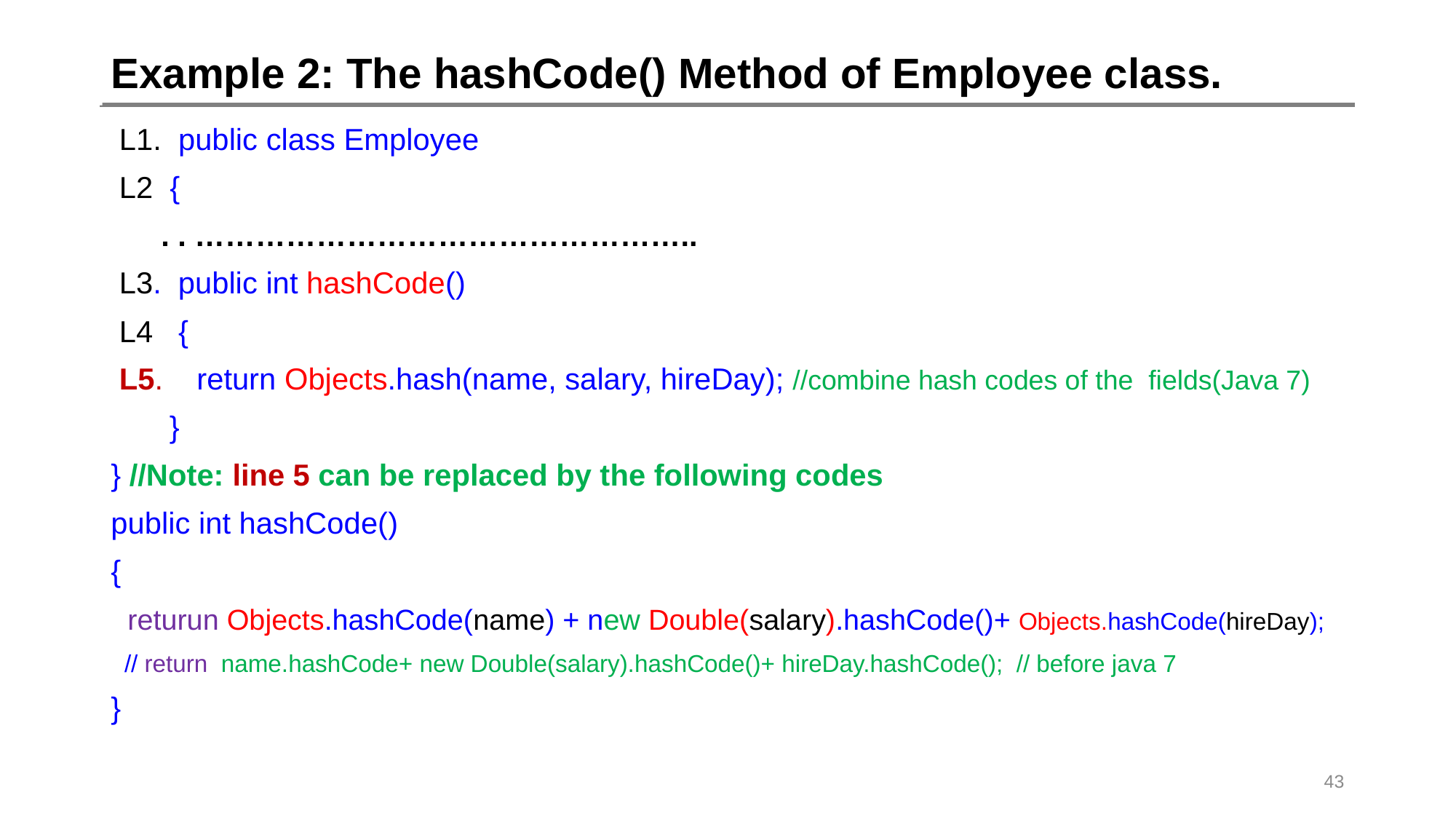

# Example 2: The hashCode() Method of Employee class.
 L1.  public class Employee
 L2  {
      . . …………………………………………..
 L3.  public int hashCode()
 L4   {
 L5.    return Objects.hash(name, salary, hireDay); //combine hash codes of the  fields(Java 7)
       }
} //Note: line 5 can be replaced by the following codes
public int hashCode()
{
  returun Objects.hashCode(name) + new Double(salary).hashCode()+ Objects.hashCode(hireDay);
  // return  name.hashCode+ new Double(salary).hashCode()+ hireDay.hashCode();  // before java 7
}

43